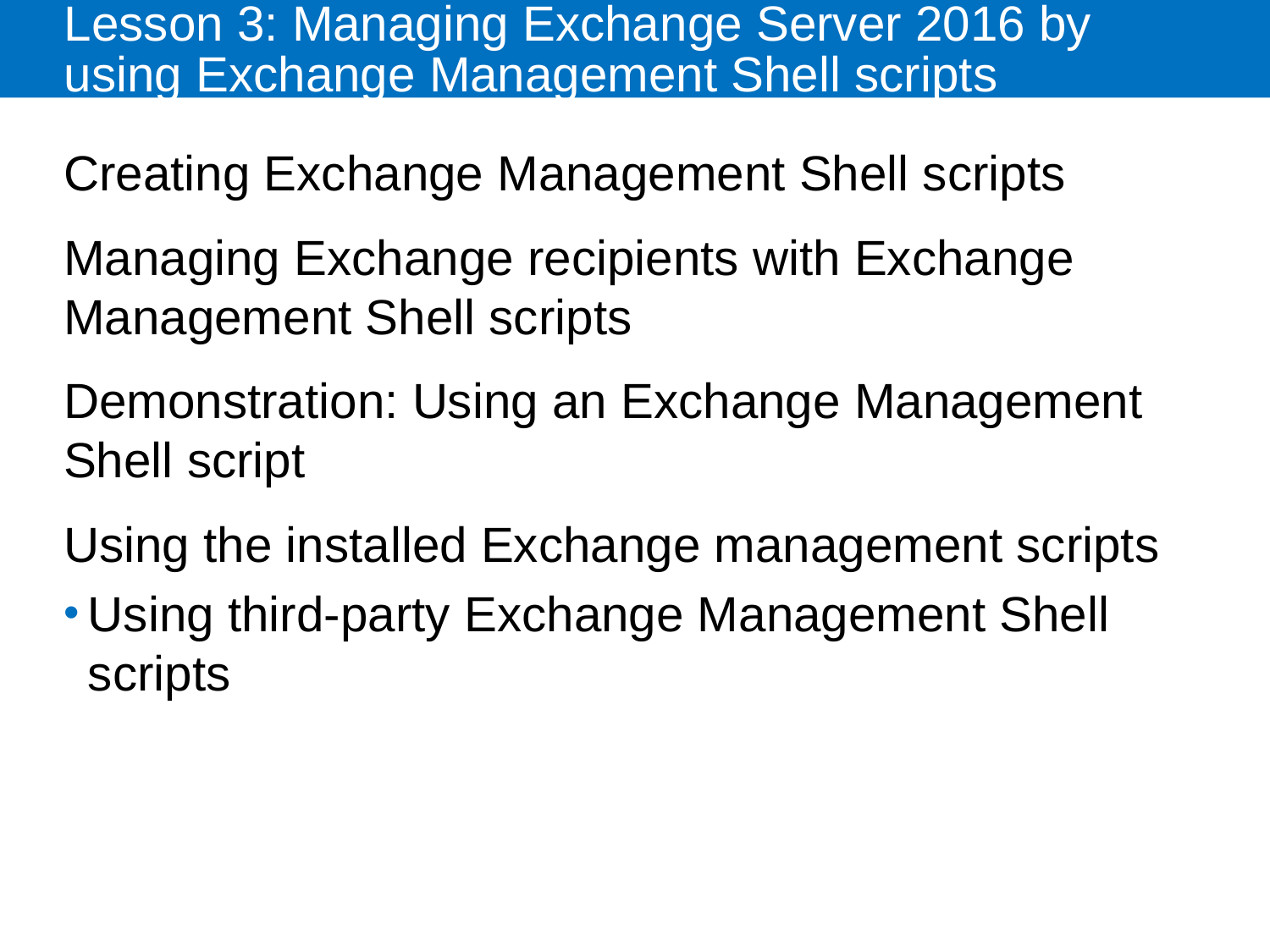

# Lesson 3: Managing Exchange Server 2016 by using Exchange Management Shell scripts
Creating Exchange Management Shell scripts
Managing Exchange recipients with Exchange Management Shell scripts
Demonstration: Using an Exchange Management Shell script
Using the installed Exchange management scripts
Using third-party Exchange Management Shell scripts